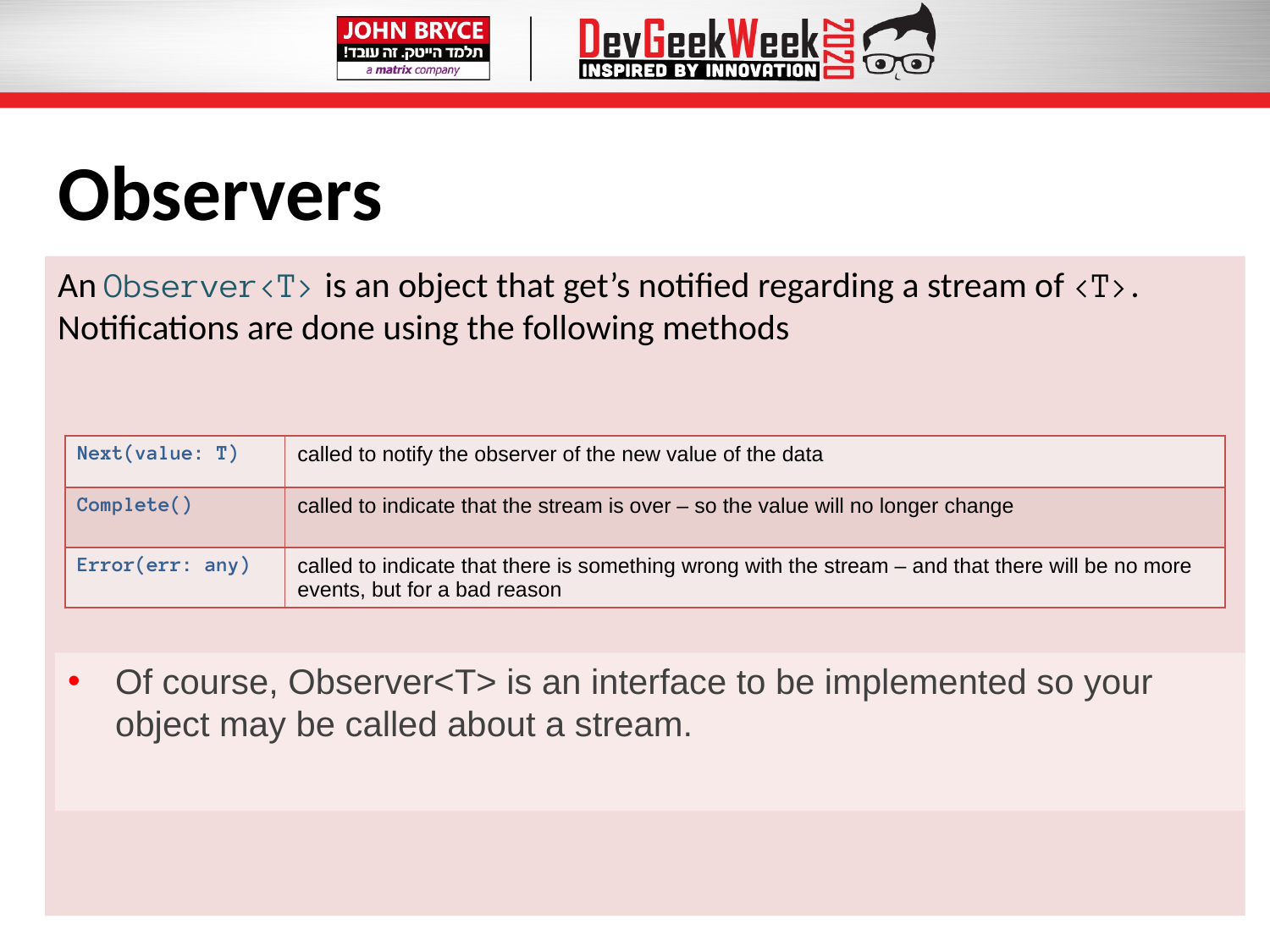

# Observers
An Observer<T> is an object that get’s notified regarding a stream of <T>. Notifications are done using the following methods
| Next(value: T) | called to notify the observer of the new value of the data |
| --- | --- |
| Complete() | called to indicate that the stream is over – so the value will no longer change |
| Error(err: any) | called to indicate that there is something wrong with the stream – and that there will be no more events, but for a bad reason |
Of course, Observer<T> is an interface to be implemented so your object may be called about a stream.